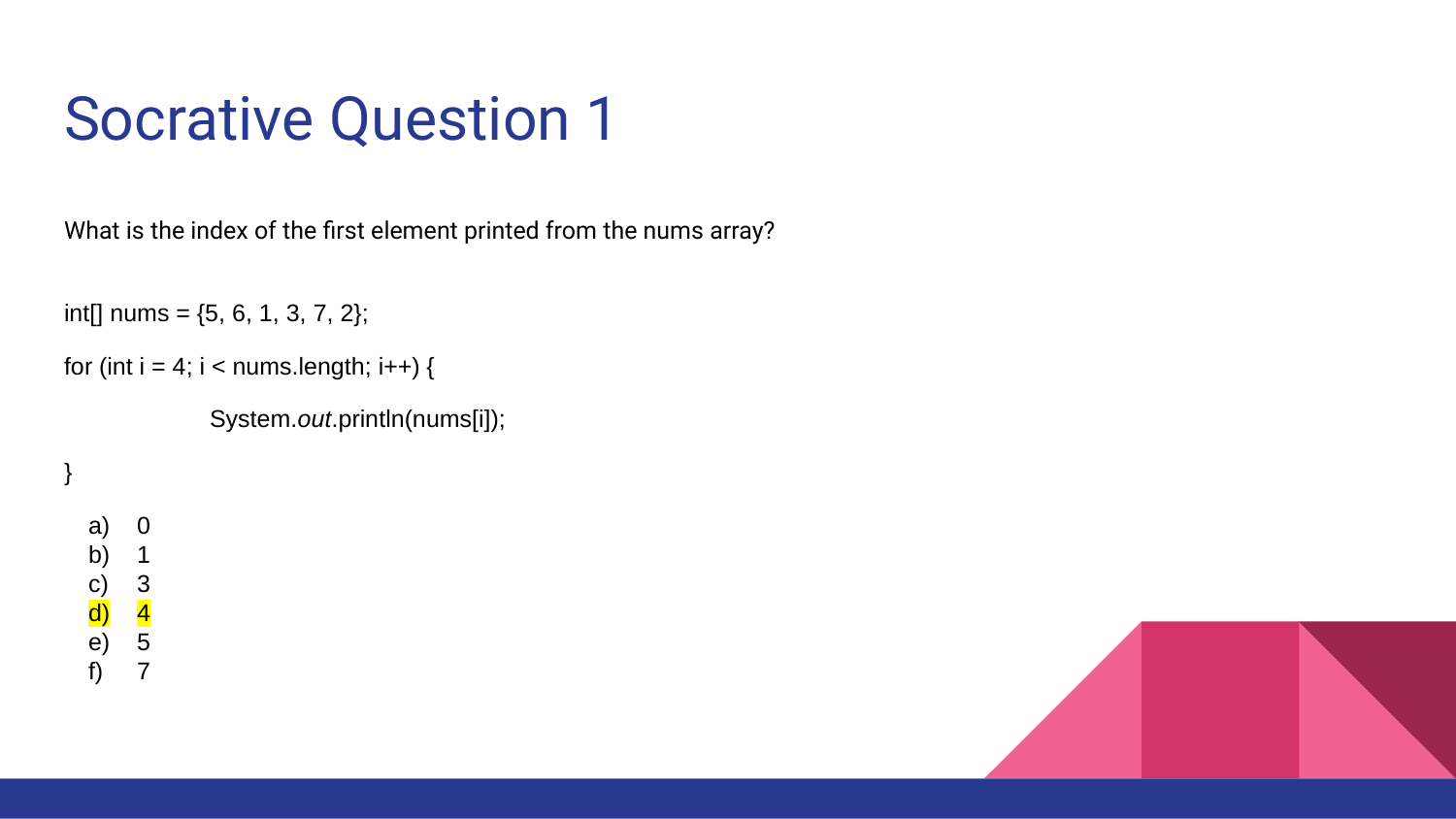

# Socrative Question 1
What is the index of the first element printed from the nums array?

int[] nums = {5, 6, 1, 3, 7, 2};
for (int i = 4; i < nums.length; i++) {
	System.out.println(nums[i]);
}
0
1
3
4
5
7